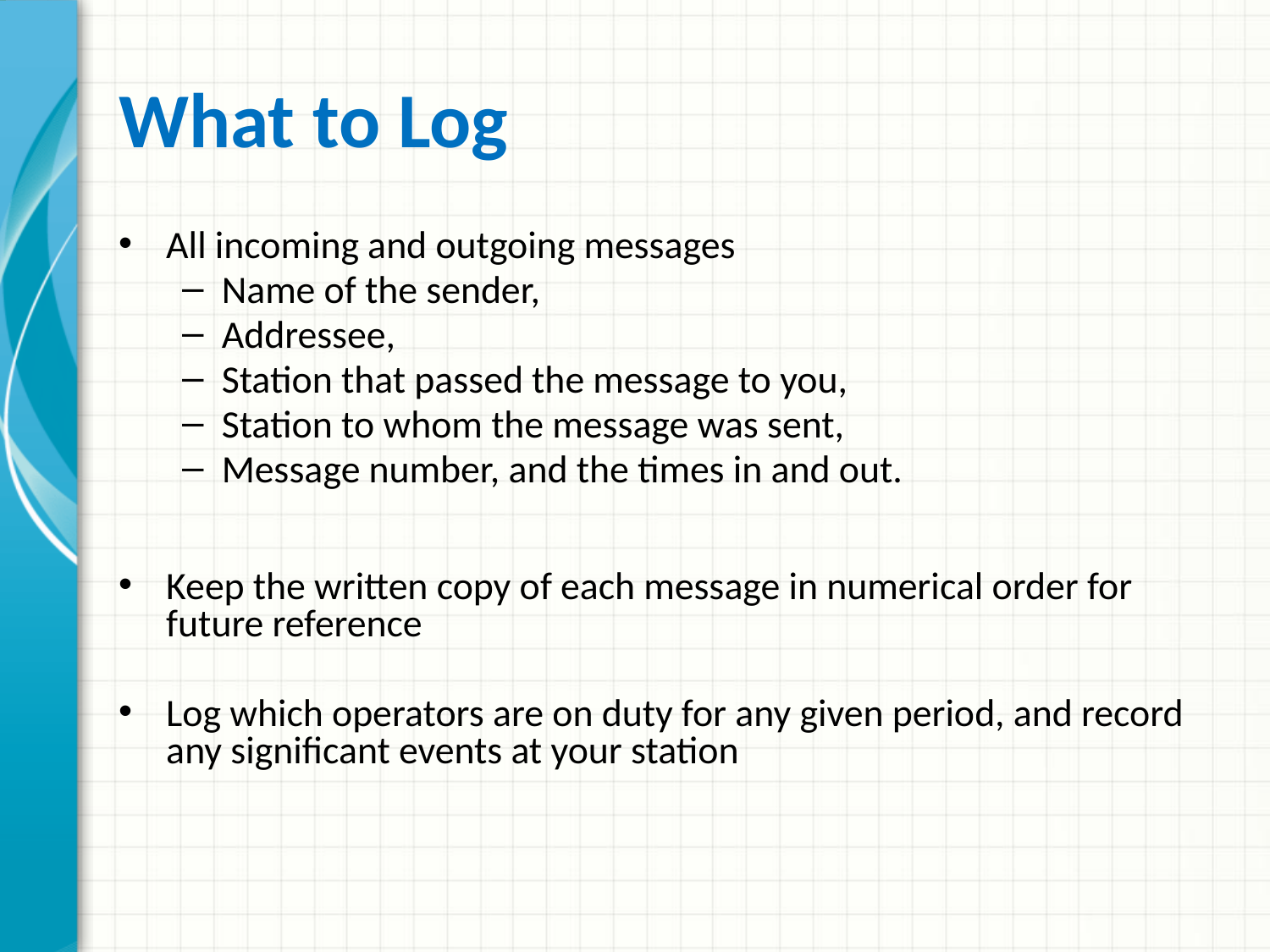

# What to Log
All incoming and outgoing messages
Name of the sender,
Addressee,
Station that passed the message to you,
Station to whom the message was sent,
Message number, and the times in and out.

Keep the written copy of each message in numerical order for future reference

Log which operators are on duty for any given period, and record any significant events at your station